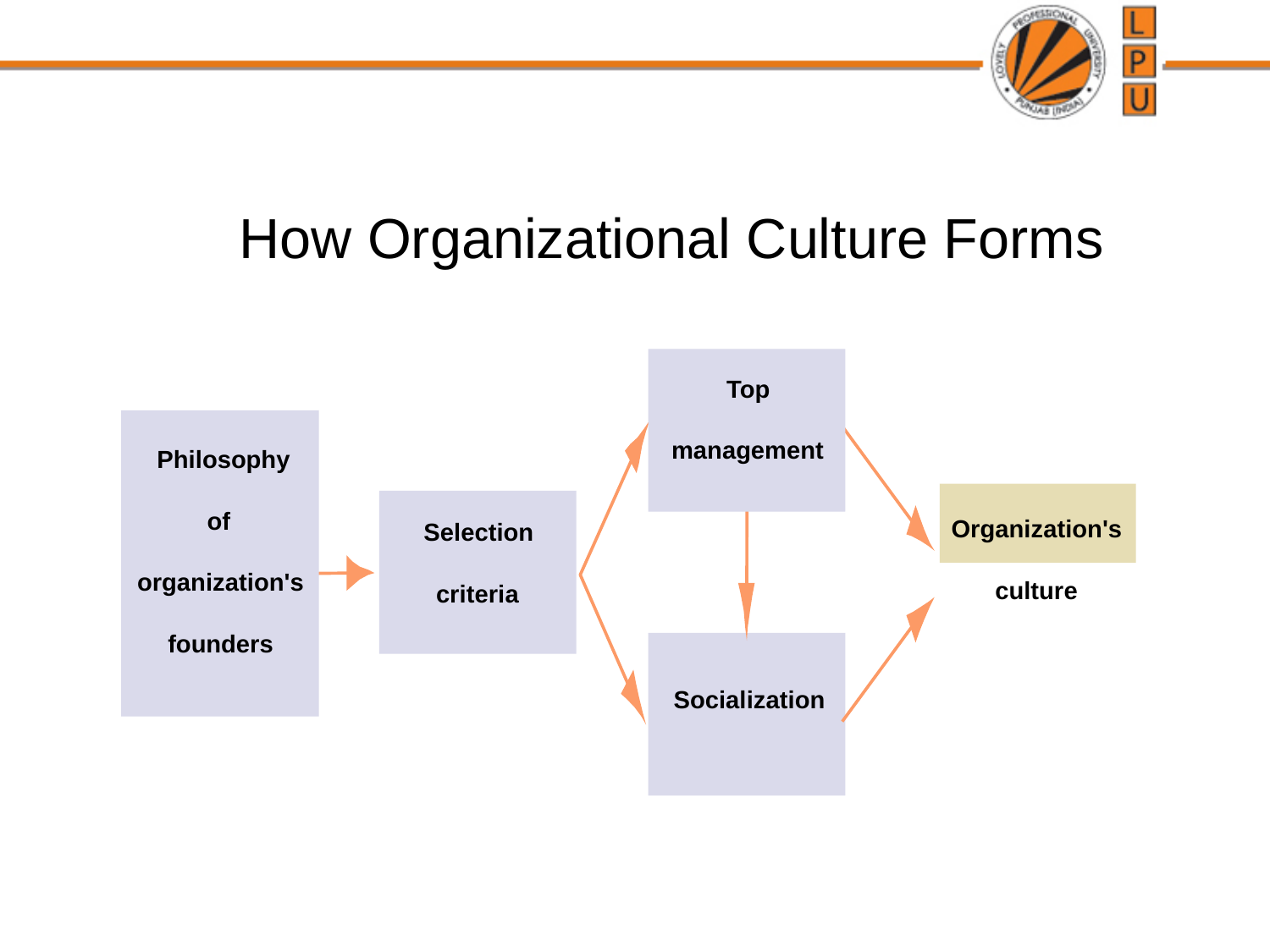

# How Organizational Culture Forms

Top

management
Philosophy

of

Organization's
Selection

organization's

culture
criteria

founders

Socialization